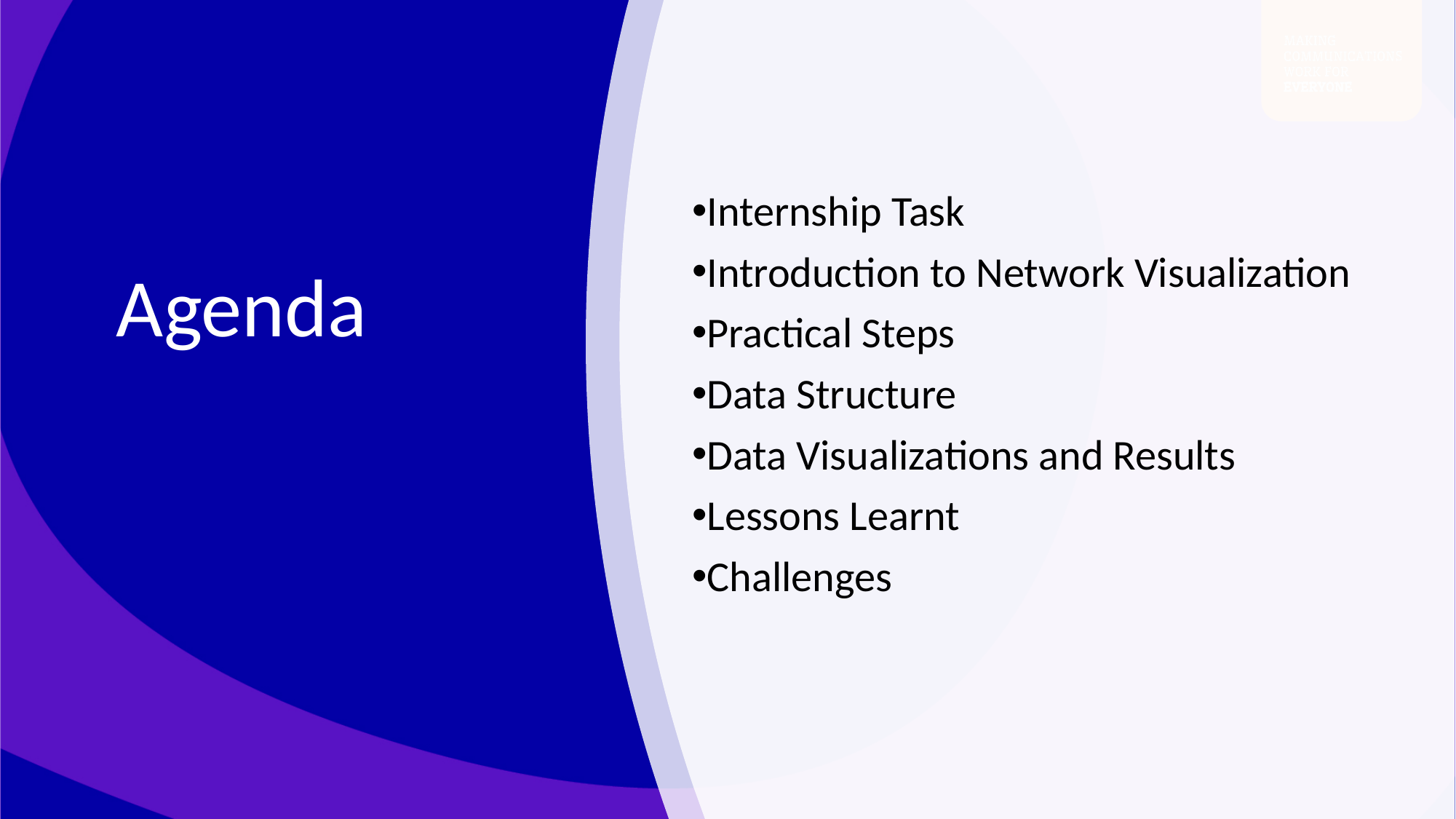

# Agenda

Internship Task
Introduction to Network Visualization
Practical Steps
Data Structure
Data Visualizations and Results
Lessons Learnt
Challenges